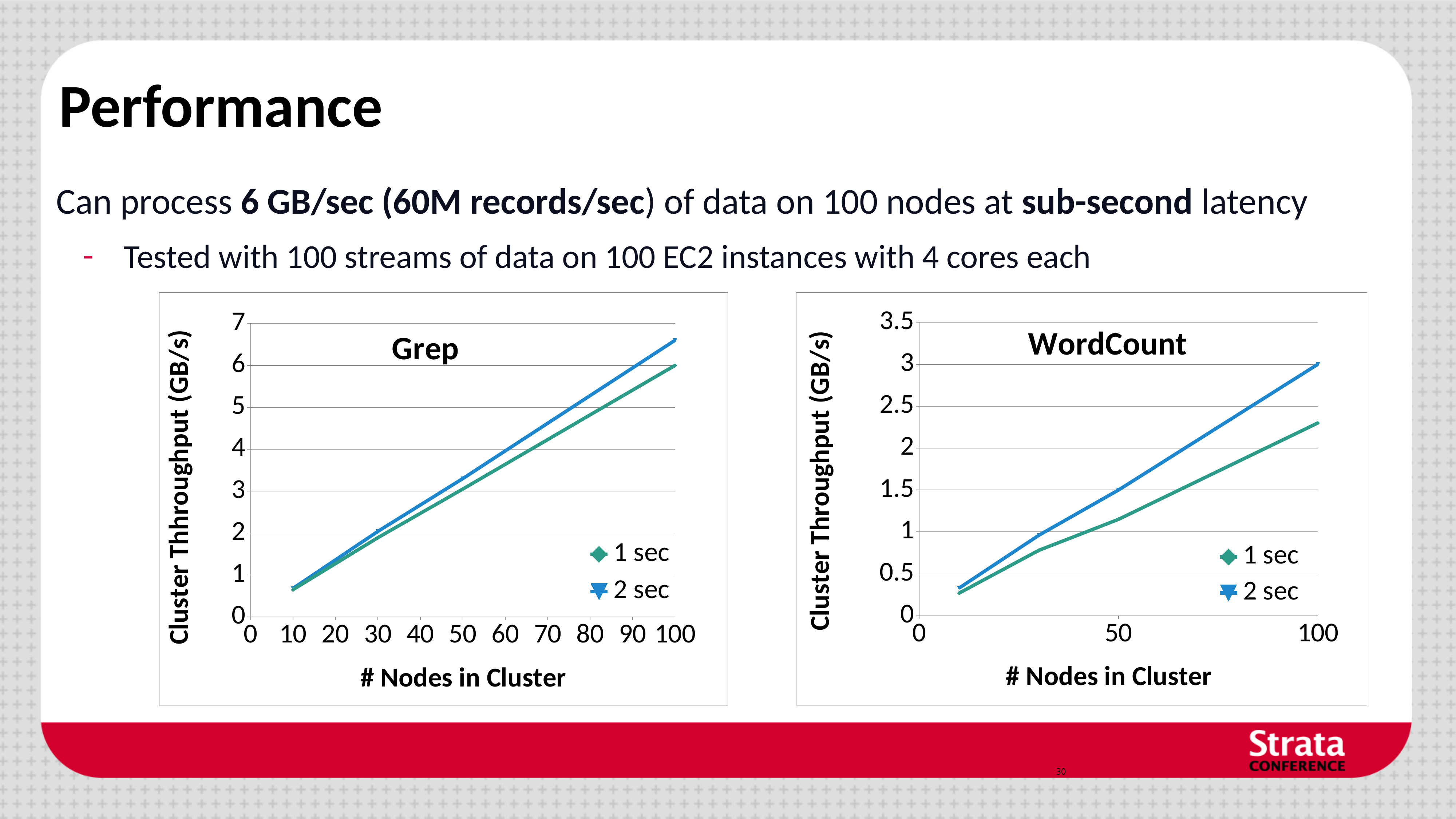

# Performance
Can process 6 GB/sec (60M records/sec) of data on 100 nodes at sub-second latency
Tested with 100 streams of data on 100 EC2 instances with 4 cores each

### Chart: Grep

| Category |  |  |
|---|---|---|

### Chart: WordCount

| Category |  |  |
|---|---|---|
30